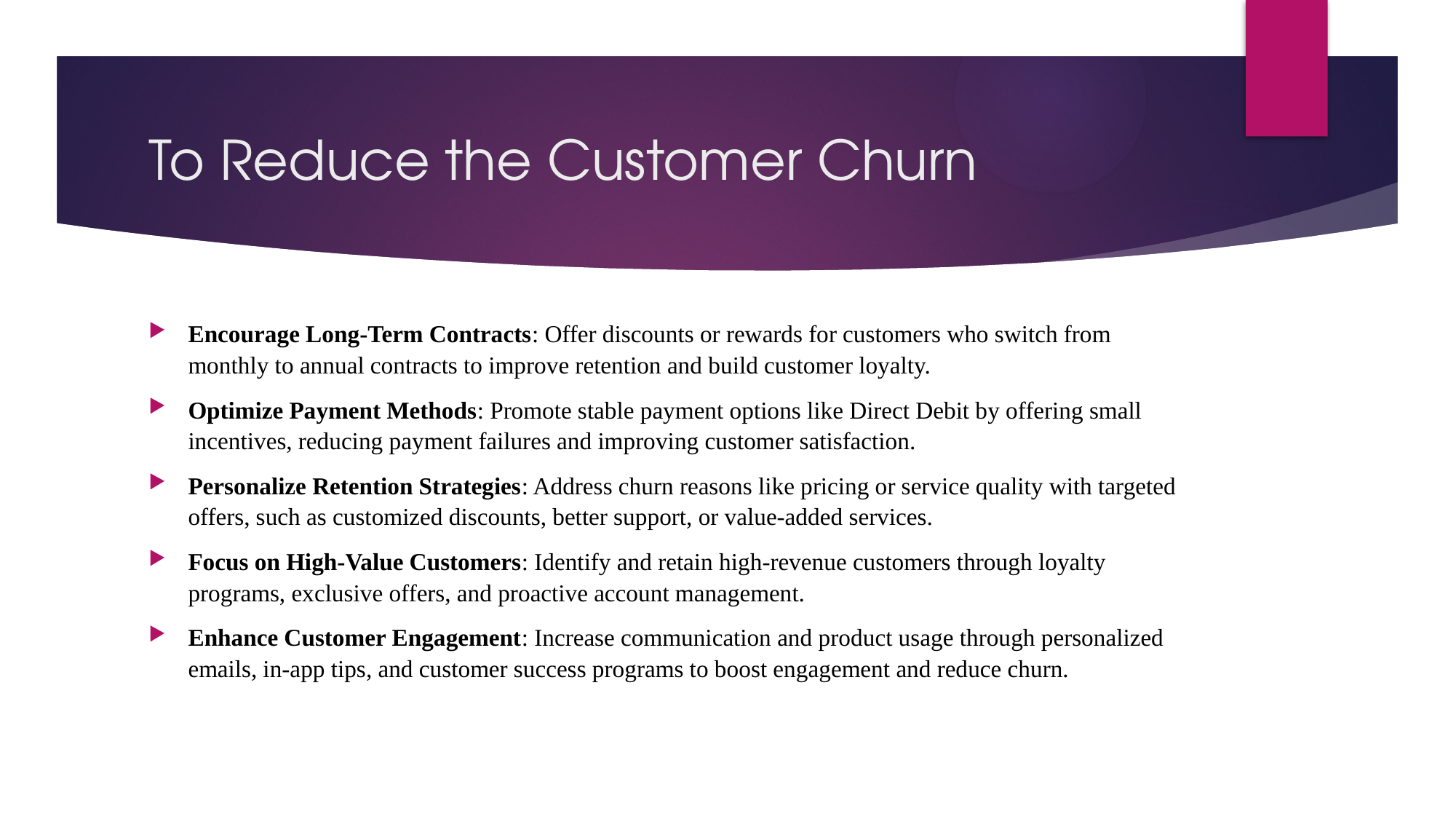

# To Reduce the Customer Churn
Encourage Long-Term Contracts: Offer discounts or rewards for customers who switch from monthly to annual contracts to improve retention and build customer loyalty.
Optimize Payment Methods: Promote stable payment options like Direct Debit by offering small incentives, reducing payment failures and improving customer satisfaction.
Personalize Retention Strategies: Address churn reasons like pricing or service quality with targeted offers, such as customized discounts, better support, or value-added services.
Focus on High-Value Customers: Identify and retain high-revenue customers through loyalty programs, exclusive offers, and proactive account management.
Enhance Customer Engagement: Increase communication and product usage through personalized emails, in-app tips, and customer success programs to boost engagement and reduce churn.